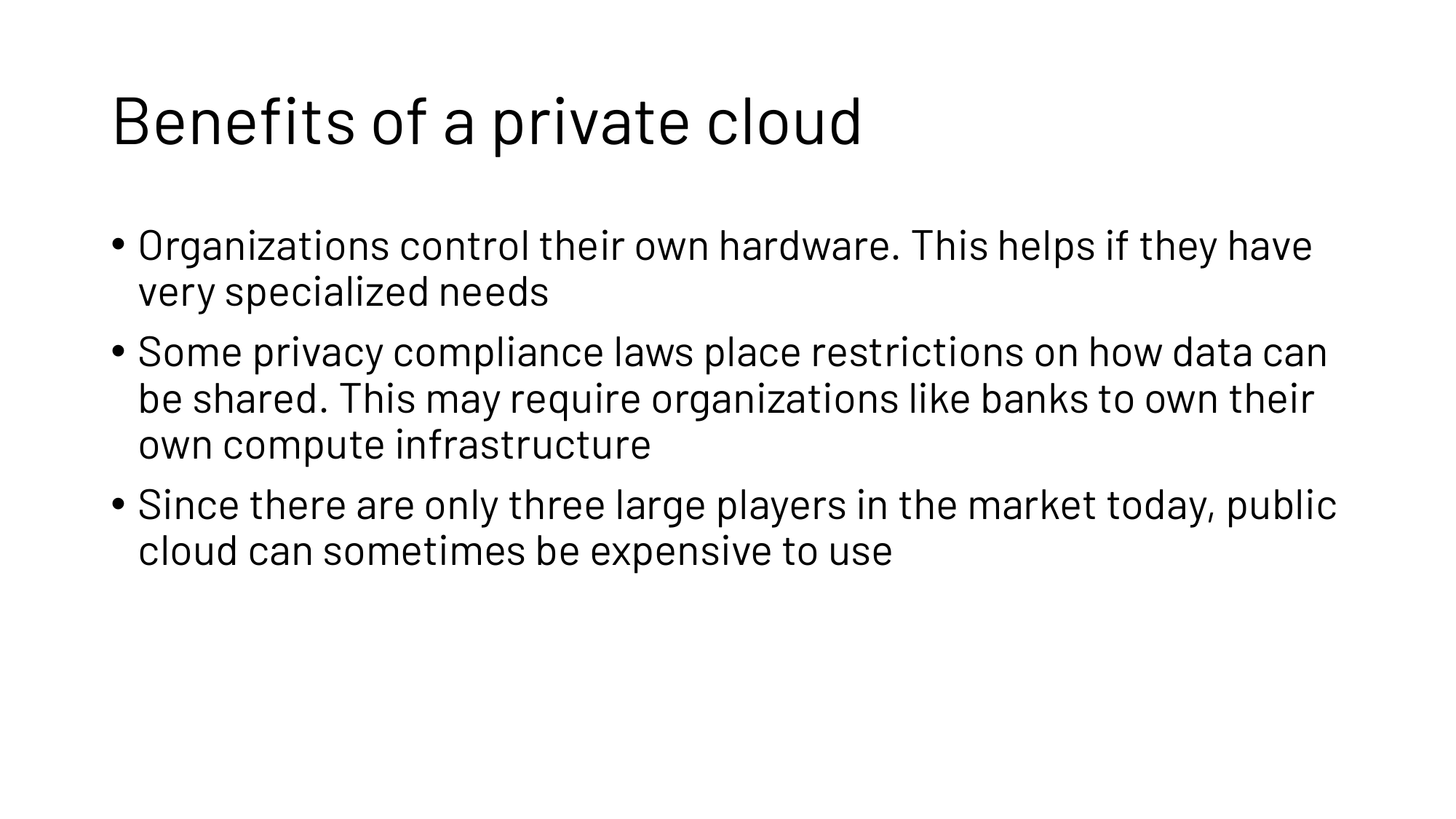

# Benefits of a private cloud
Organizations control their own hardware. This helps if they have very specialized needs
Some privacy compliance laws place restrictions on how data can be shared. This may require organizations like banks to own their own compute infrastructure
Since there are only three large players in the market today, public cloud can sometimes be expensive to use